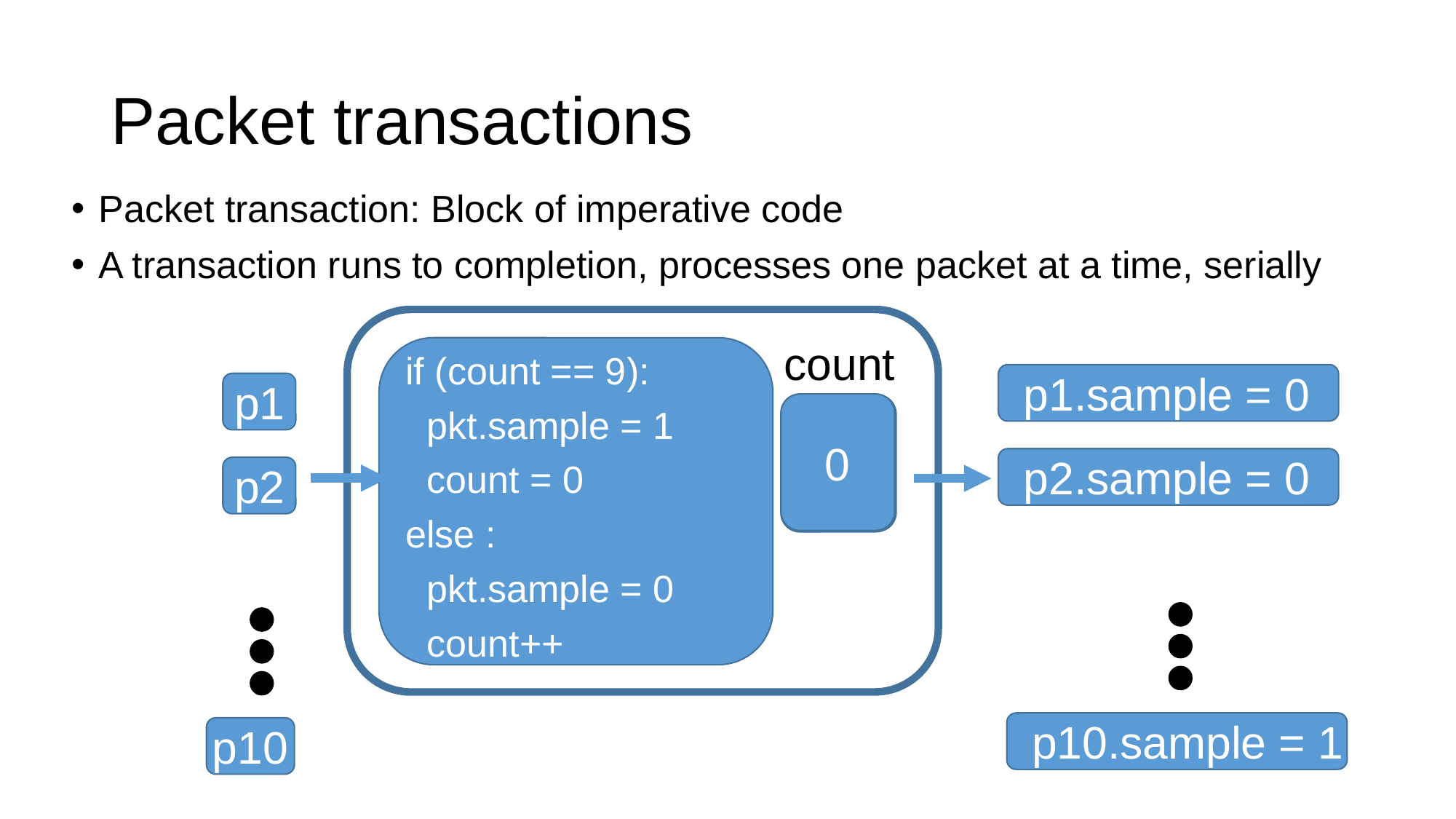

# Packet transactions
Packet transaction: Block of imperative code
A transaction runs to completion, processes one packet at a time, serially

count
if (count == 9):
  pkt.sample = 1
  count = 0
else :
  pkt.sample = 0
  count++
p1.sample = 0

p1

0
1
9
0
2
p2.sample = 0

p2

p10.sample = 1
p10